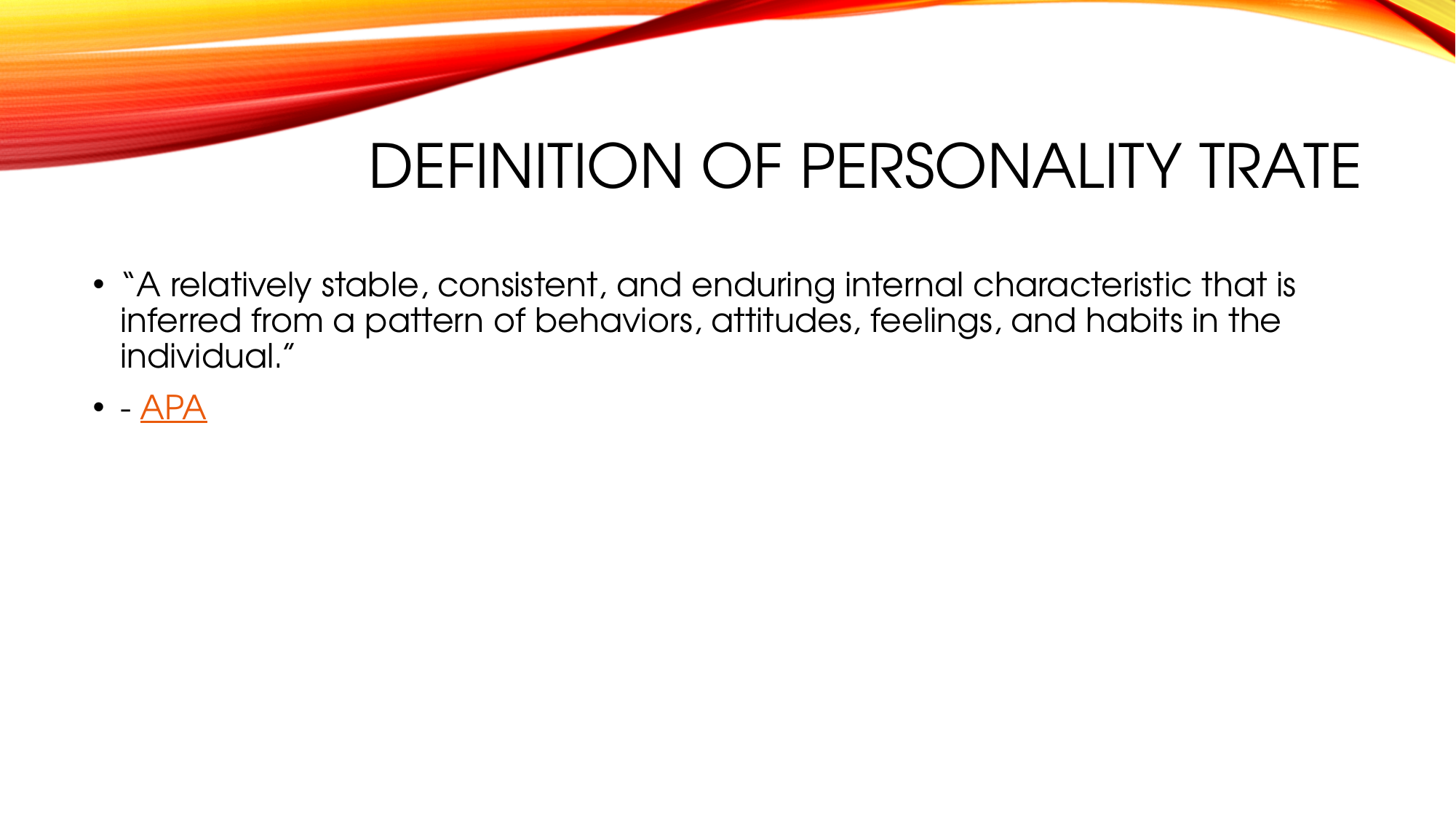

# Definition of personality trate
“A relatively stable, consistent, and enduring internal characteristic that is inferred from a pattern of behaviors, attitudes, feelings, and habits in the individual.”
- APA